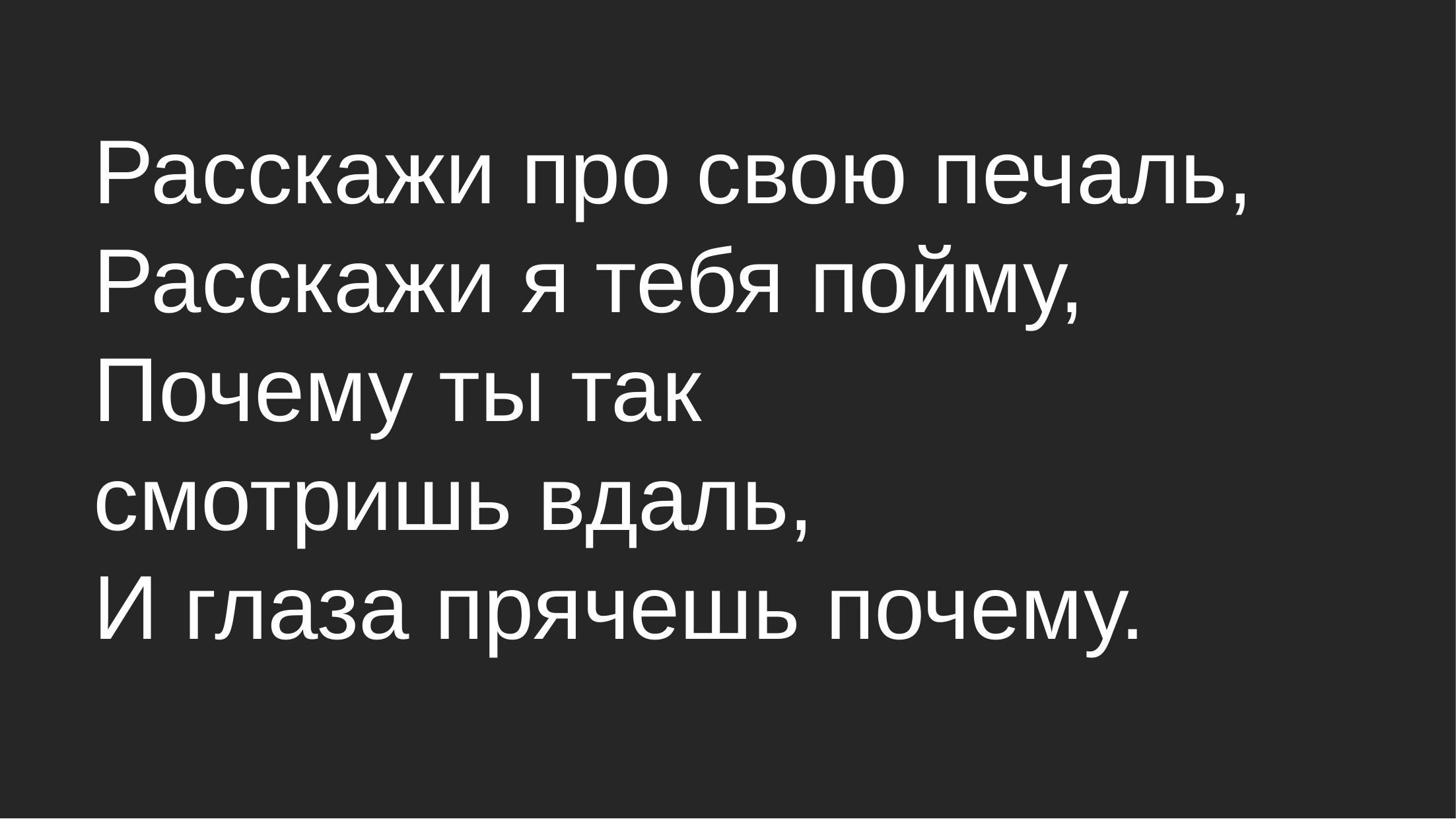

Расскажи про свою печаль,
Расскажи я тебя пойму,
Почему ты так
смотришь вдаль,
И глаза прячешь почему.